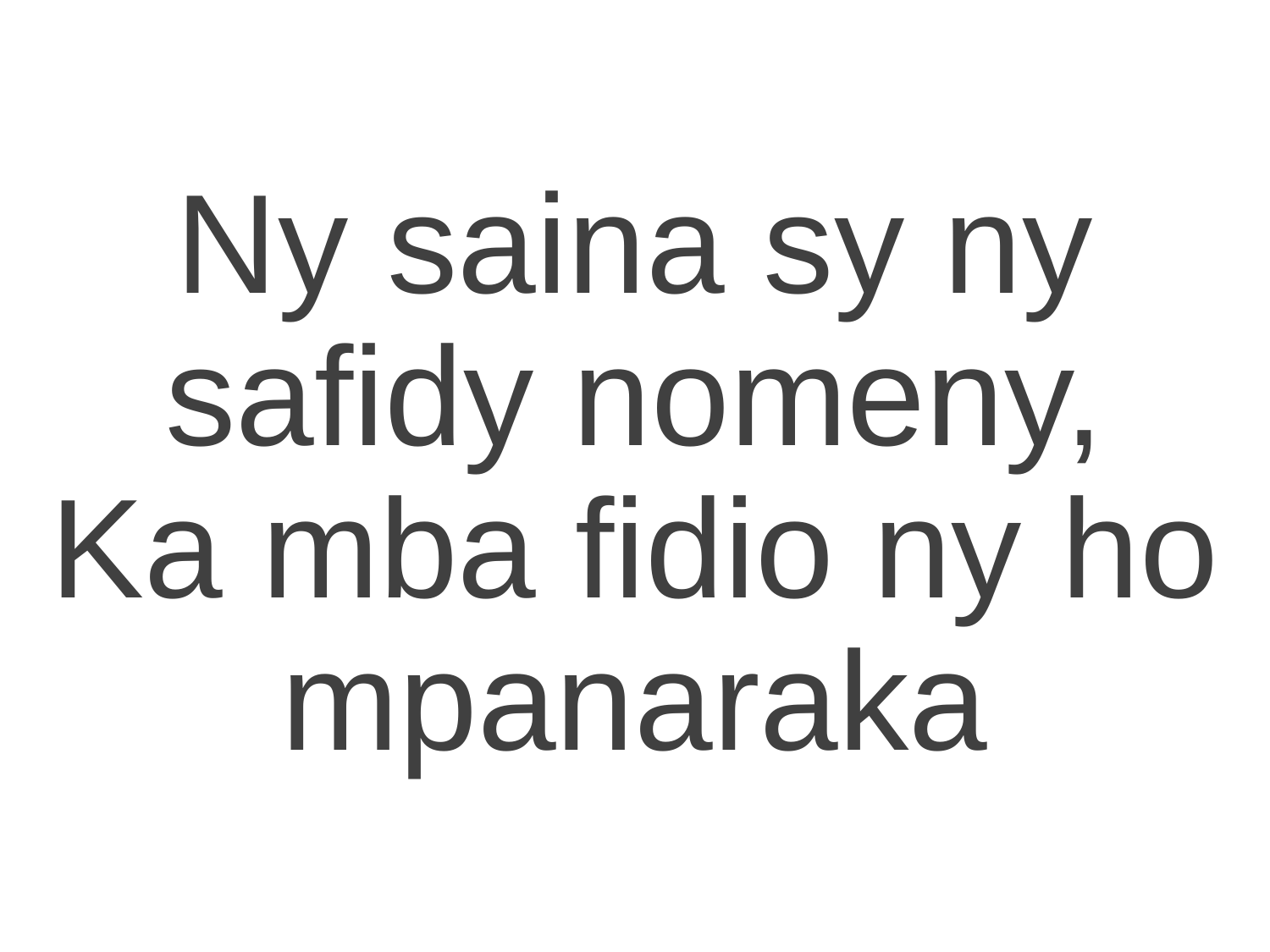

Ny saina sy ny safidy nomeny,
Ka mba fidio ny ho mpanaraka